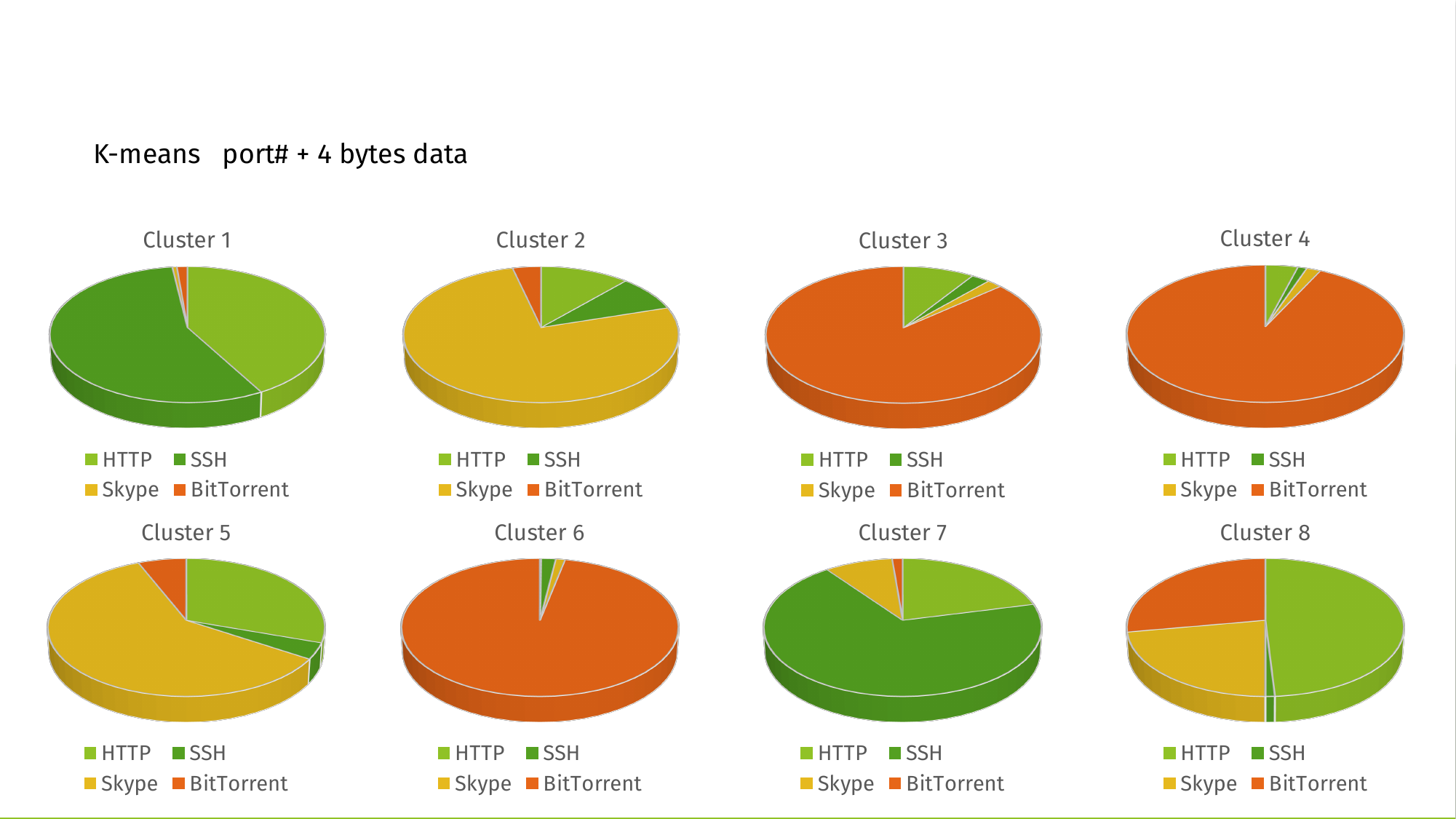

K-means   port# + 4 bytes data

[unsupported chart]

[unsupported chart]

[unsupported chart]

[unsupported chart]

[unsupported chart]

[unsupported chart]

[unsupported chart]

[unsupported chart]